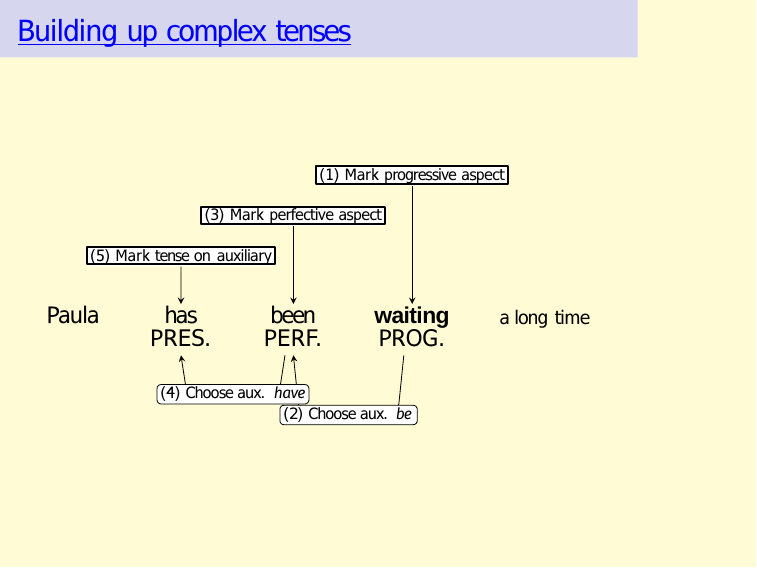

# Building up complex tenses

(1) Mark progressive aspect

(3) Mark perfective aspect

(5) Mark tense on auxiliary

| Paula | has | been | waiting | a long time |
| --- | --- | --- | --- | --- |
|  | PRES. | PERF. | PROG. |  |

(4) Choose aux. have
(2) Choose aux. be